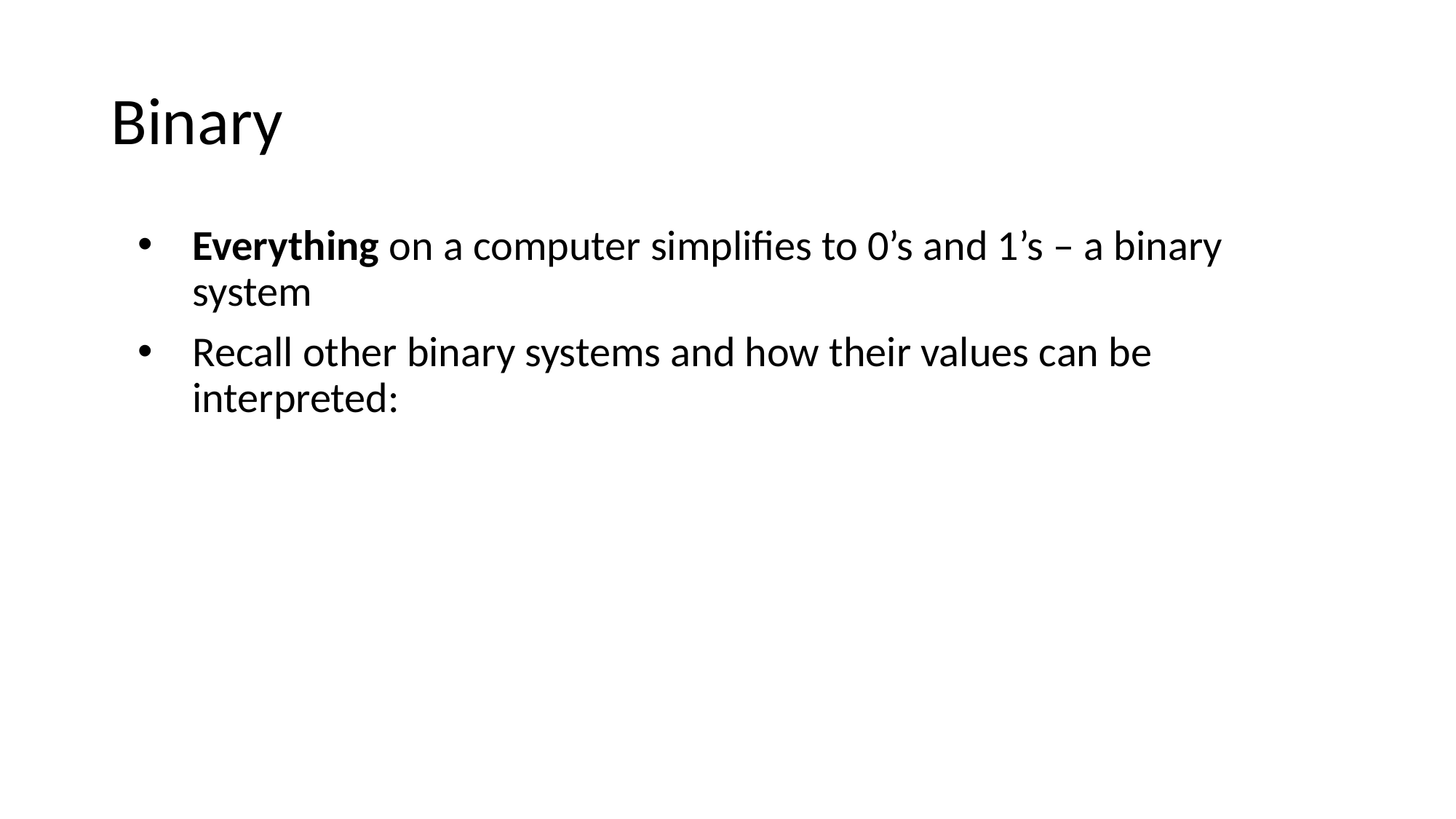

# Binary
Everything on a computer simplifies to 0’s and 1’s – a binary system
Recall other binary systems and how their values can be interpreted: